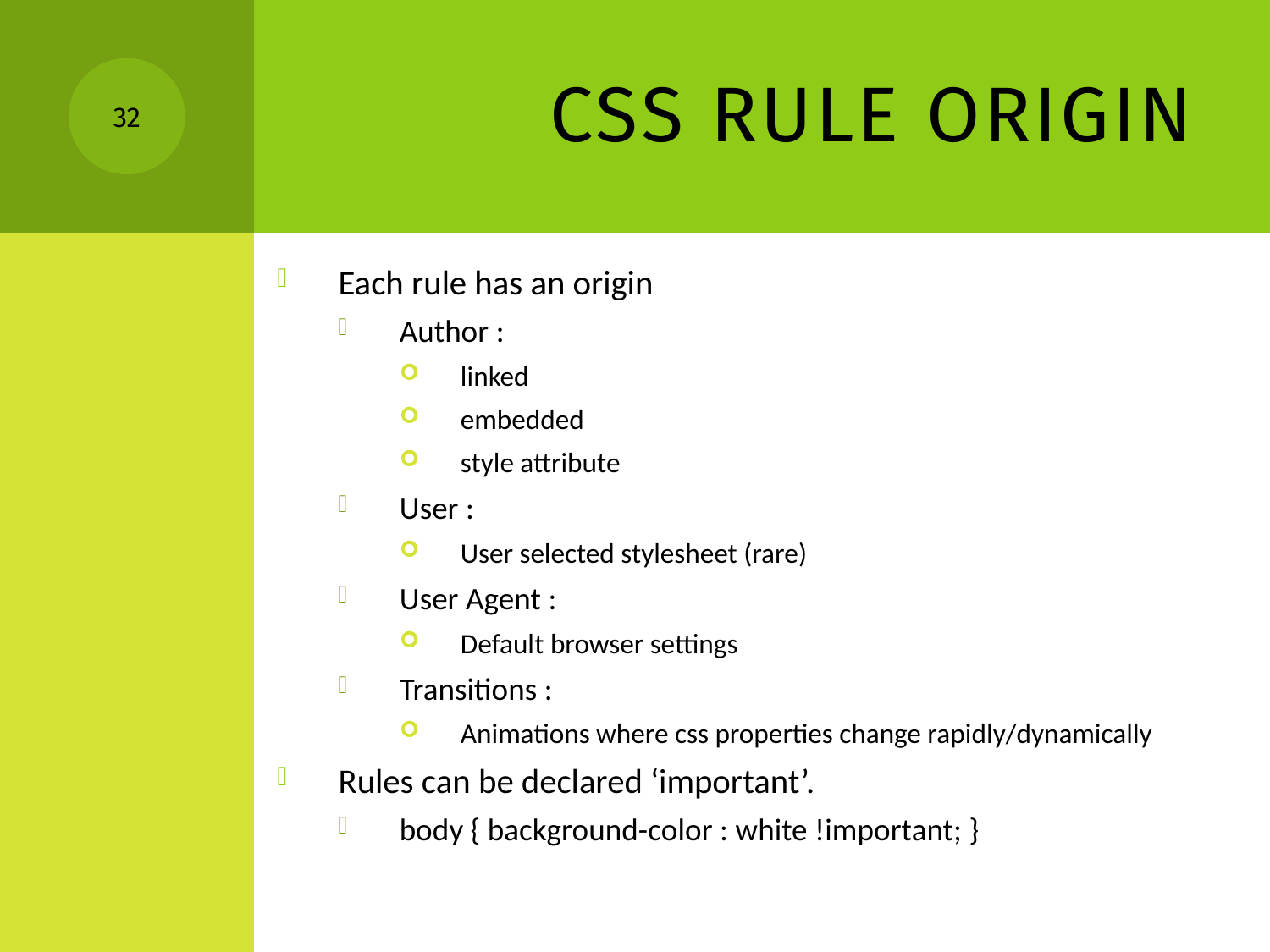

# CSS Rule Origin
32
Each rule has an origin
Author :
linked
embedded
style attribute
User :
User selected stylesheet (rare)
User Agent :
Default browser settings
Transitions :
Animations where css properties change rapidly/dynamically
Rules can be declared ‘important’.
body { background-color : white !important; }